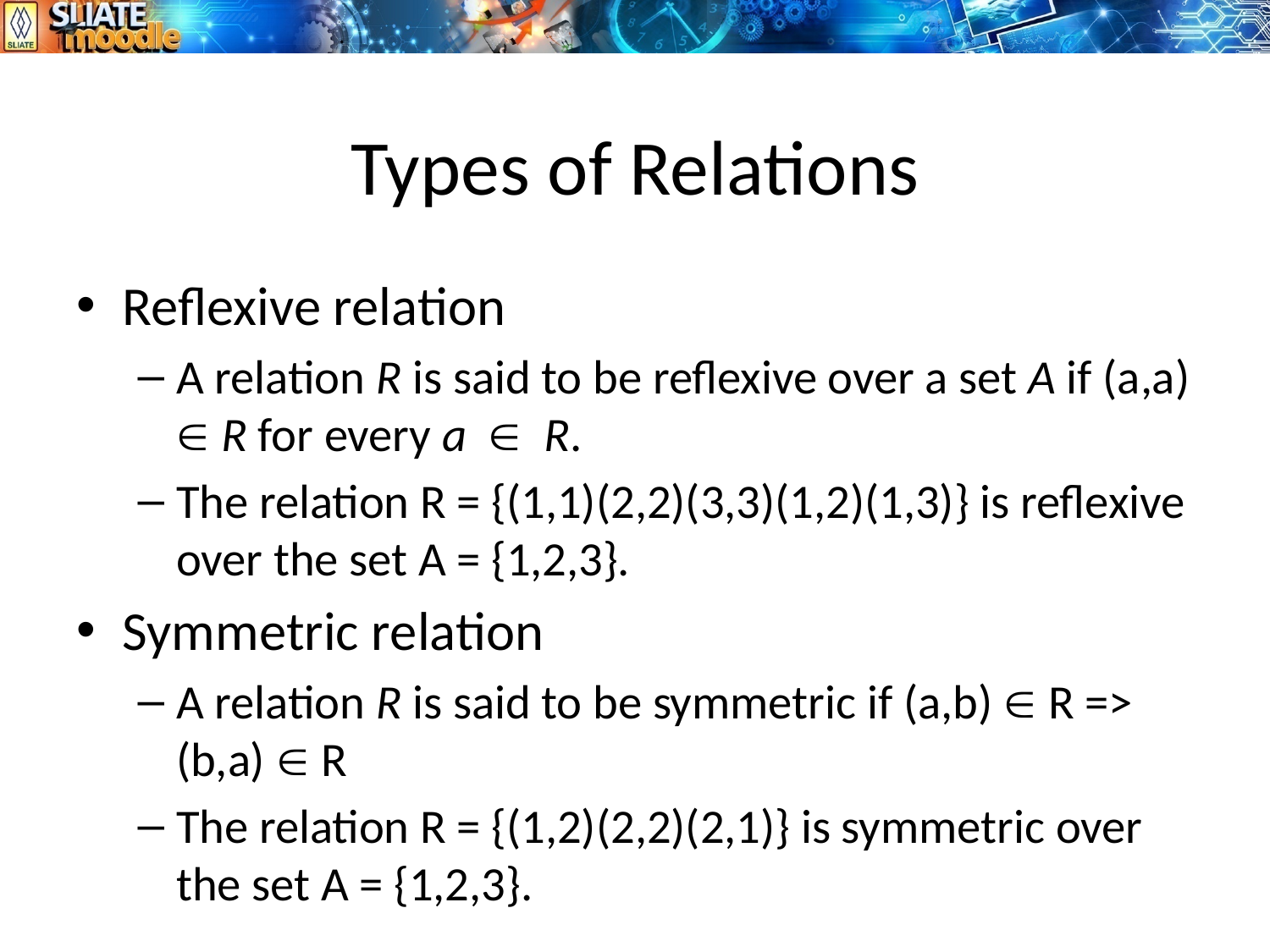

# Types of Relations
Reflexive relation
A relation R is said to be reflexive over a set A if (a,a) ∈ R for every a  ∈  R.
The relation R = {(1,1)(2,2)(3,3)(1,2)(1,3)} is reflexive over the set A = {1,2,3}.
Symmetric relation
A relation R is said to be symmetric if (a,b) ∈ R => (b,a) ∈ R
The relation R = {(1,2)(2,2)(2,1)} is symmetric over the set A = {1,2,3}.